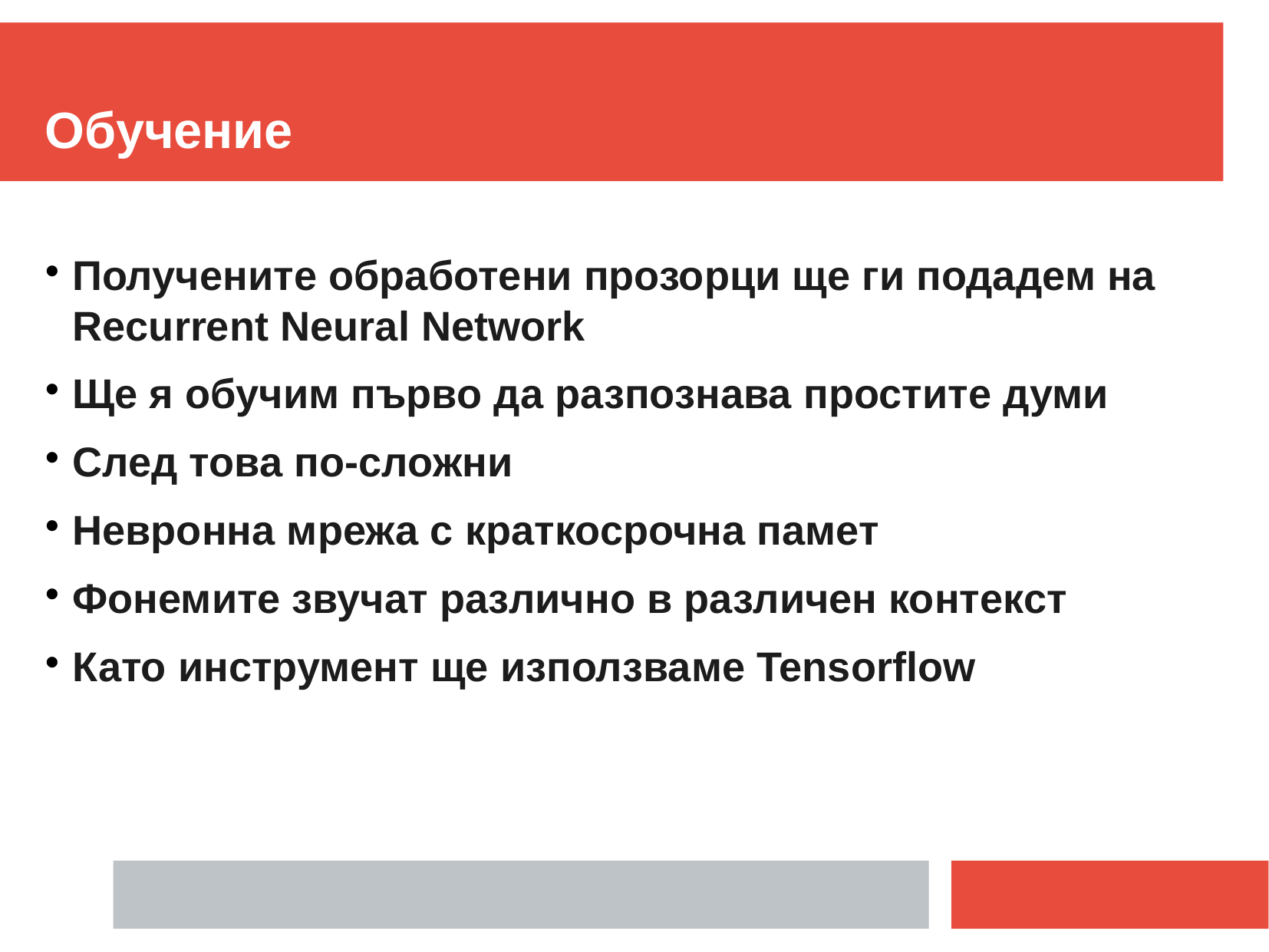

Обучение
Получените обработени прозорци ще ги подадем на Recurrent Neural Network
Ще я обучим първо да разпознава простите думи
След това по-сложни
Невронна мрежа с краткосрочна памет
Фонемите звучат различно в различен контекст
Като инструмент ще използваме Tensorflow